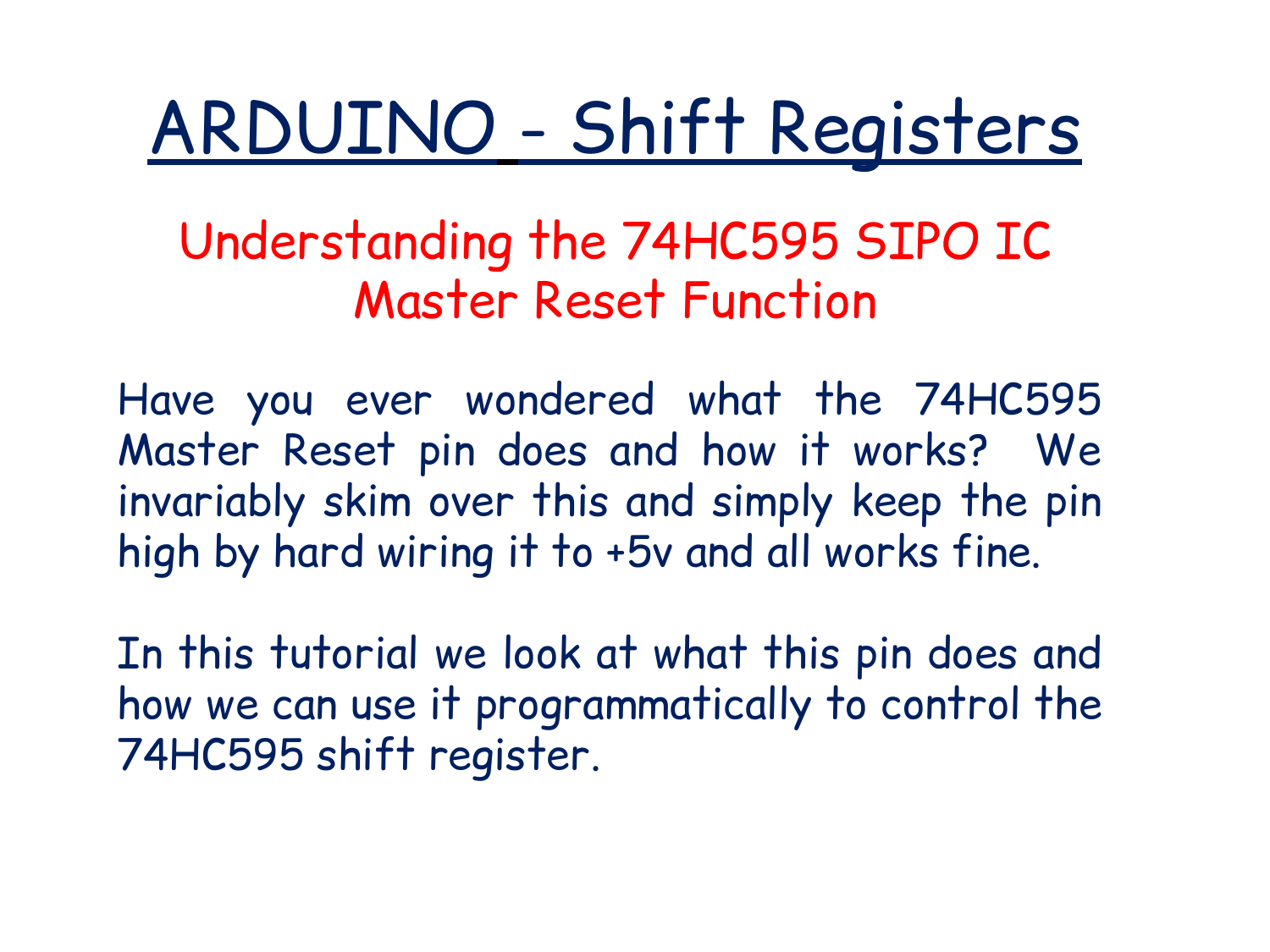

ARDUINO - Shift Registers

Understanding the 74HC595 SIPO IC
Master Reset Function

Have you ever wondered what the 74HC595 Master Reset pin does and how it works?  We invariably skim over this and simply keep the pin high by hard wiring it to +5v and all works fine.

In this tutorial we look at what this pin does and how we can use it programmatically to control the 74HC595 shift register.